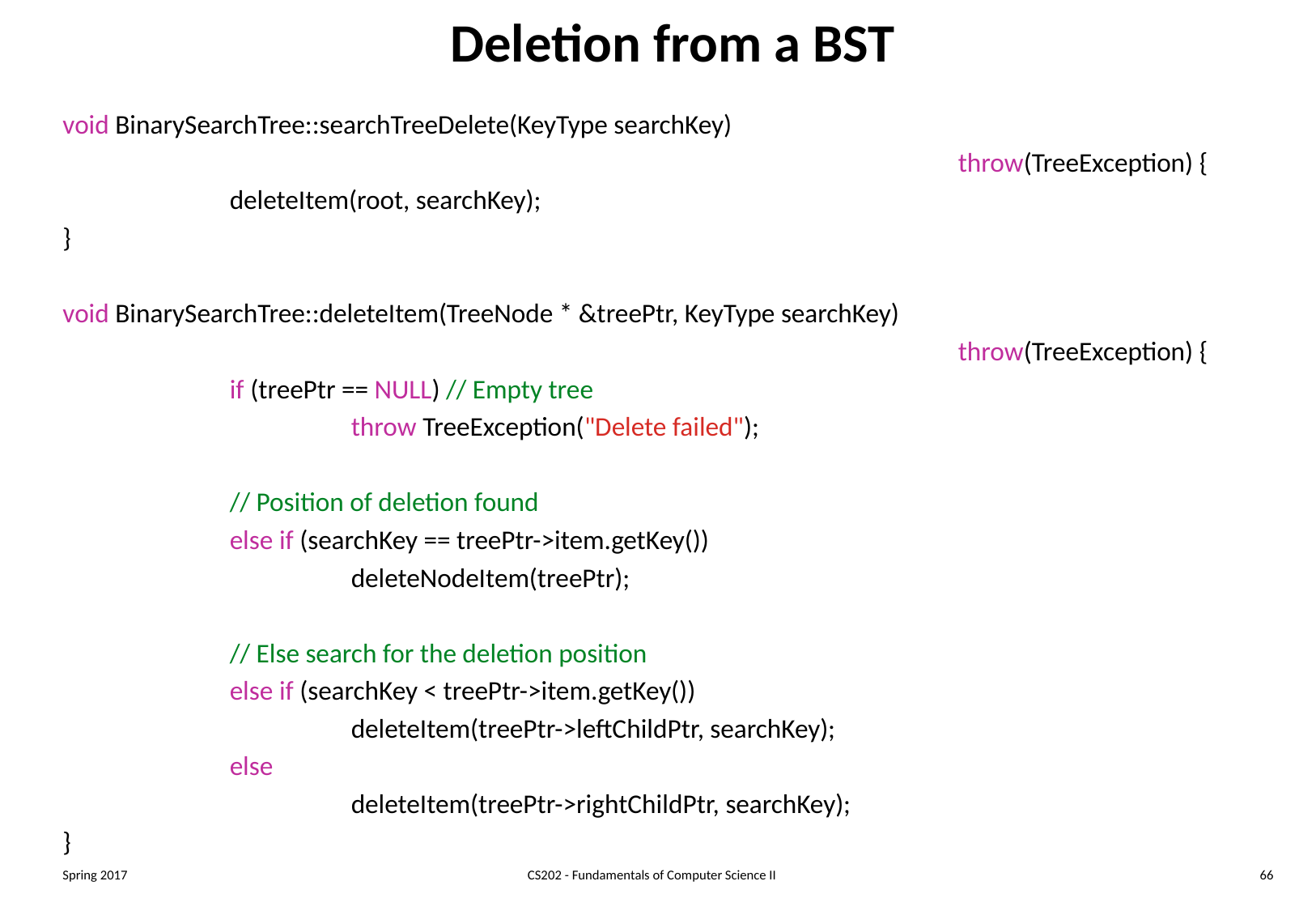

# Deletion from a BST
void BinarySearchTree::searchTreeDelete(KeyType searchKey)
								throw(TreeException) {
		deleteItem(root, searchKey);
}

void BinarySearchTree::deleteItem(TreeNode * &treePtr, KeyType searchKey)
								throw(TreeException) {
		if (treePtr == NULL) // Empty tree
			throw TreeException("Delete failed");

		// Position of deletion found
		else if (searchKey == treePtr->item.getKey())
			deleteNodeItem(treePtr);

		// Else search for the deletion position
		else if (searchKey < treePtr->item.getKey())
			deleteItem(treePtr->leftChildPtr, searchKey);
		else
			deleteItem(treePtr->rightChildPtr, searchKey);
}

Spring 2017
CS202 - Fundamentals of Computer Science II
66